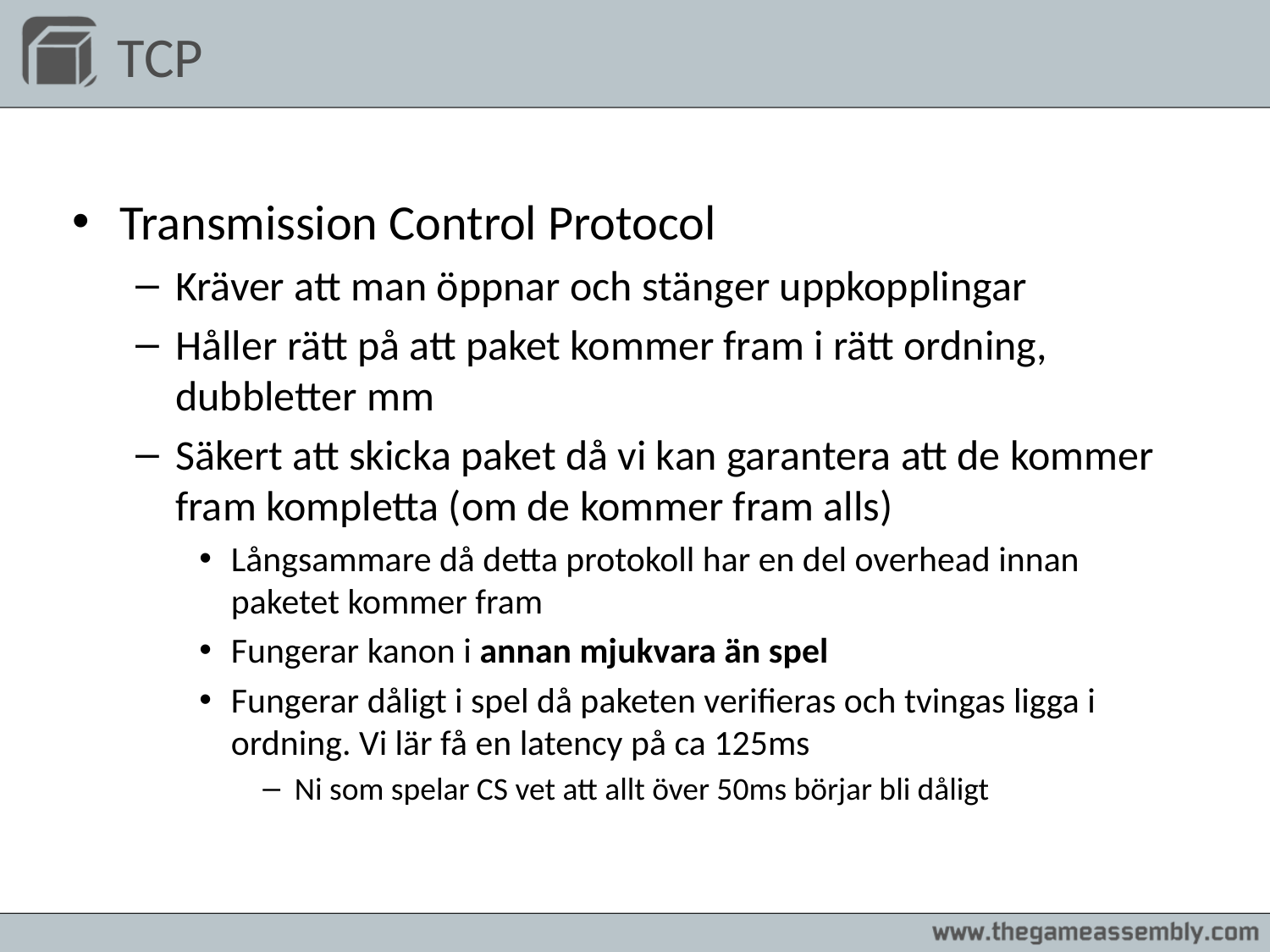

TCP
Transmission Control Protocol
Kräver att man öppnar och stänger uppkopplingar
Håller rätt på att paket kommer fram i rätt ordning, dubbletter mm
Säkert att skicka paket då vi kan garantera att de kommer fram kompletta (om de kommer fram alls)
Långsammare då detta protokoll har en del overhead innan paketet kommer fram
Fungerar kanon i annan mjukvara än spel
Fungerar dåligt i spel då paketen verifieras och tvingas ligga i ordning. Vi lär få en latency på ca 125ms
Ni som spelar CS vet att allt över 50ms börjar bli dåligt